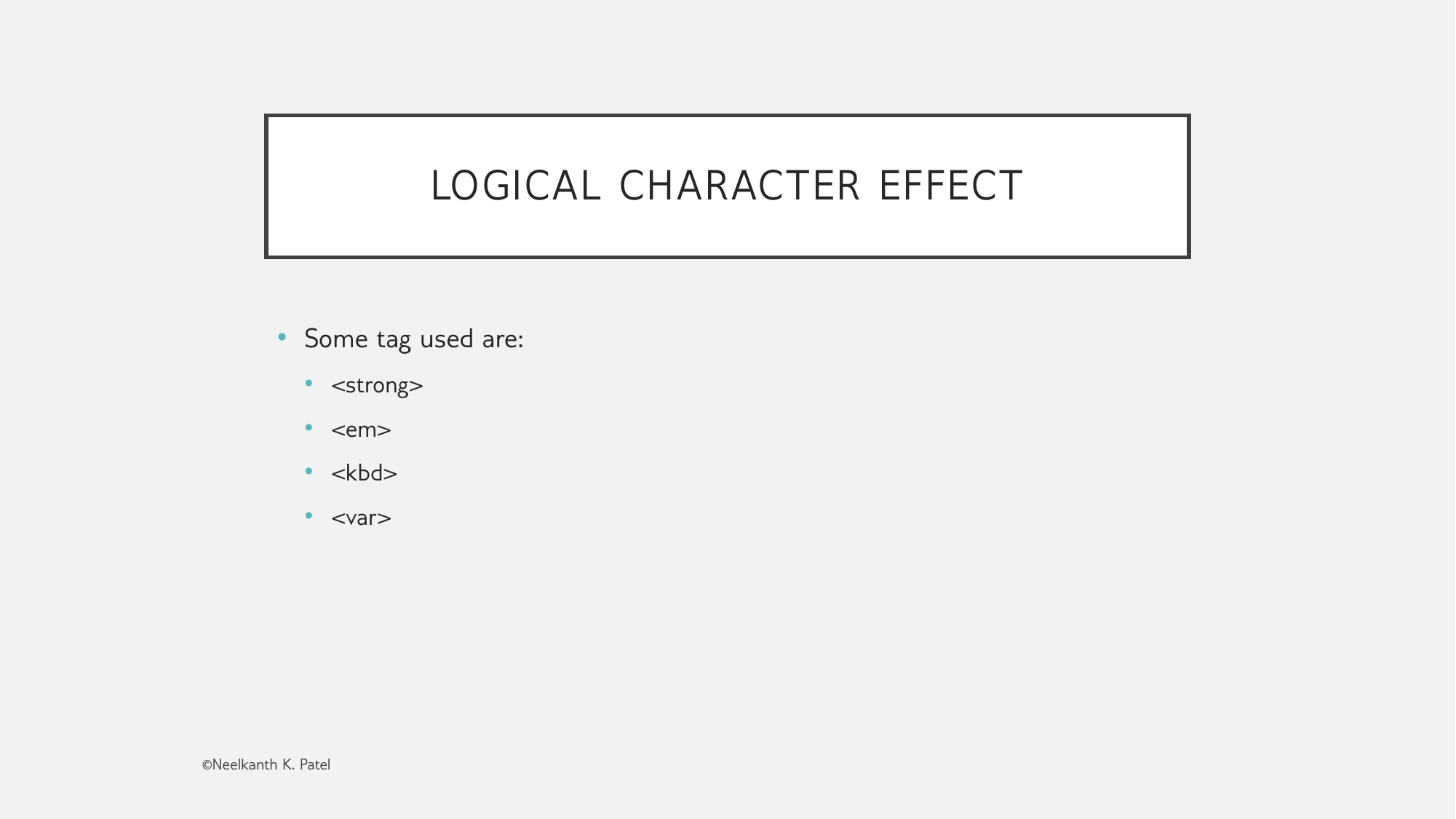

# Logical Character Effect
Some tag used are:
<strong>
<em>
<kbd>
<var>
©Neelkanth K. Patel